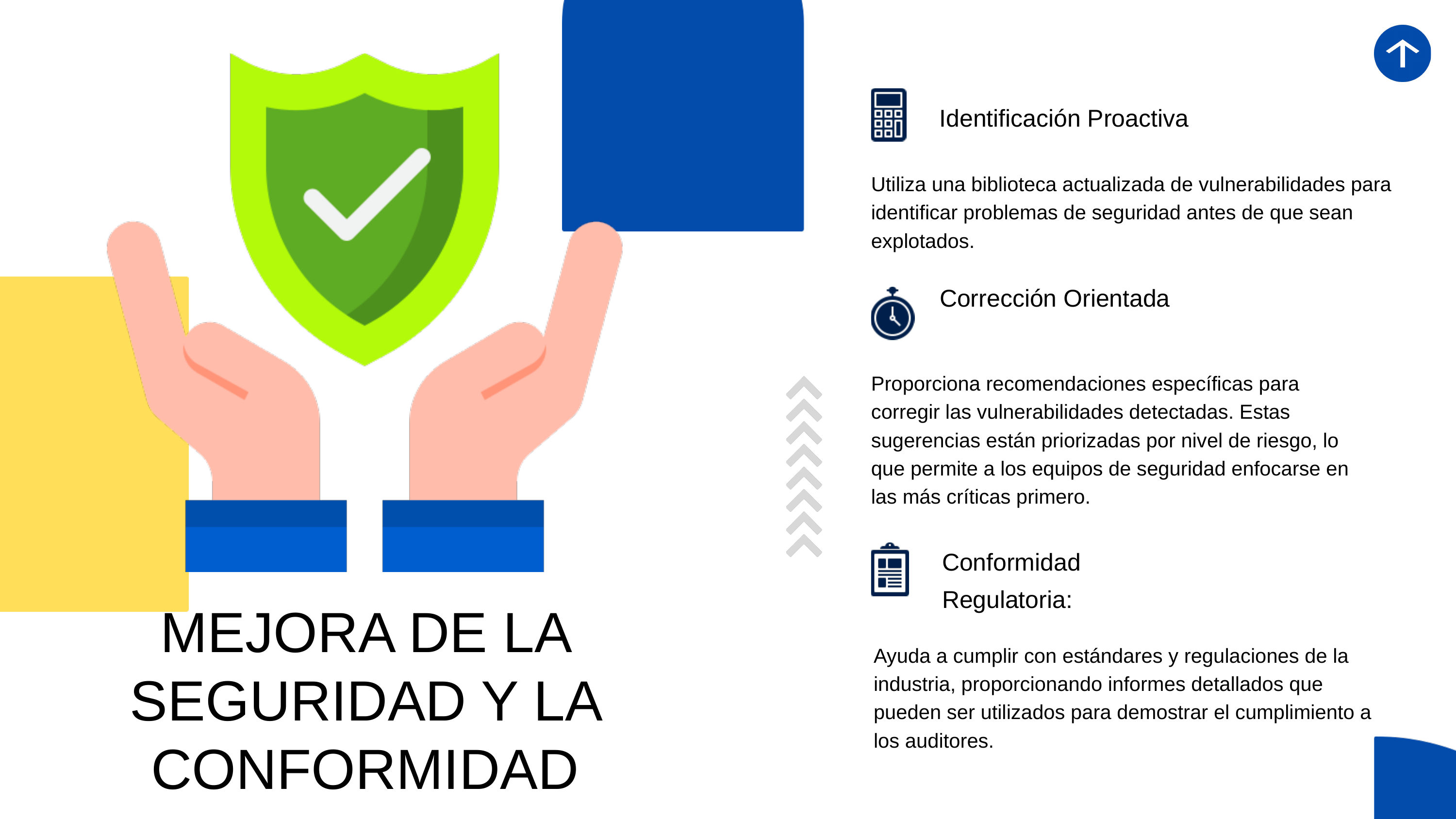

Identificación Proactiva
Utiliza una biblioteca actualizada de vulnerabilidades para identificar problemas de seguridad antes de que sean explotados.
Corrección Orientada

Proporciona recomendaciones específicas para corregir las vulnerabilidades detectadas. Estas sugerencias están priorizadas por nivel de riesgo, lo que permite a los equipos de seguridad enfocarse en las más críticas primero.

Conformidad Regulatoria:

MEJORA DE LA SEGURIDAD Y LA CONFORMIDAD
Ayuda a cumplir con estándares y regulaciones de la industria, proporcionando informes detallados que pueden ser utilizados para demostrar el cumplimiento a los auditores.